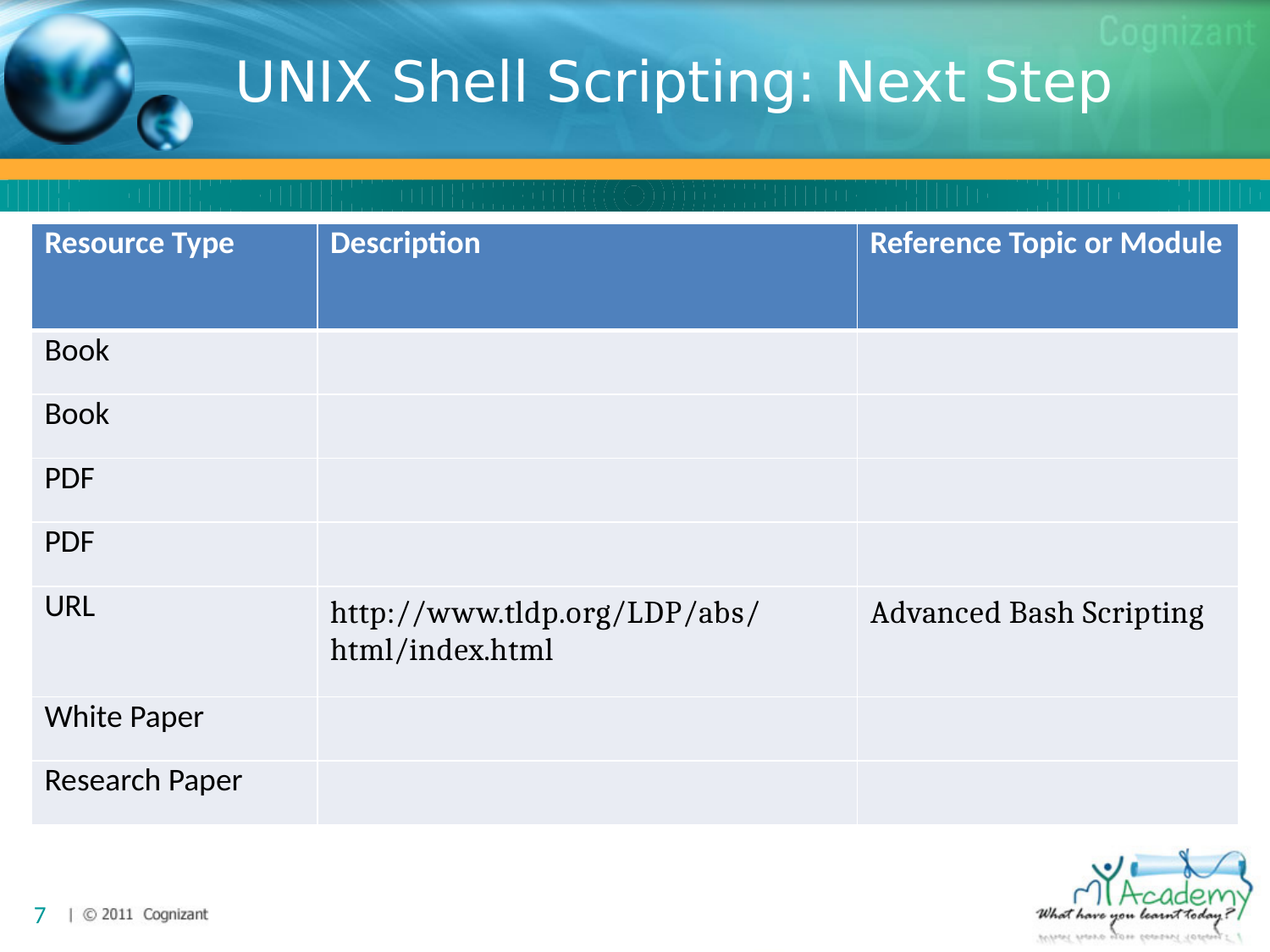

# UNIX Shell Scripting: Next Step
| Resource Type | Description | Reference Topic or Module |
| --- | --- | --- |
| Book |  |  |
| Book |  |  |
| PDF |  |  |
| PDF |  |  |
| URL | http://www.tldp.org/LDP/abs/html/index.html | Advanced Bash Scripting |
| White Paper |  |  |
| Research Paper |  |  |
7